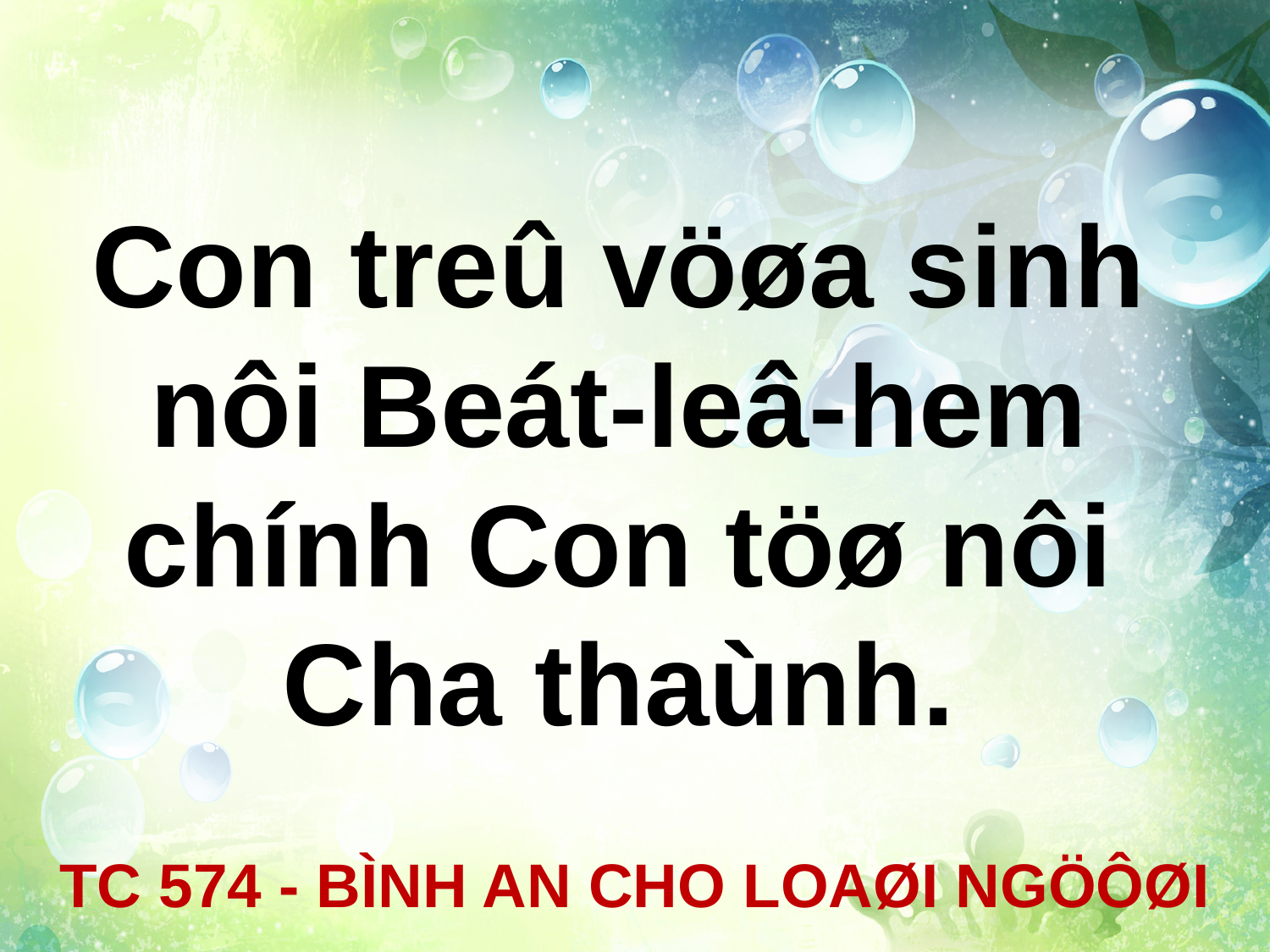

Con treû vöøa sinh
nôi Beát-leâ-hem
chính Con töø nôi
Cha thaùnh.
TC 574 - BÌNH AN CHO LOAØI NGÖÔØI